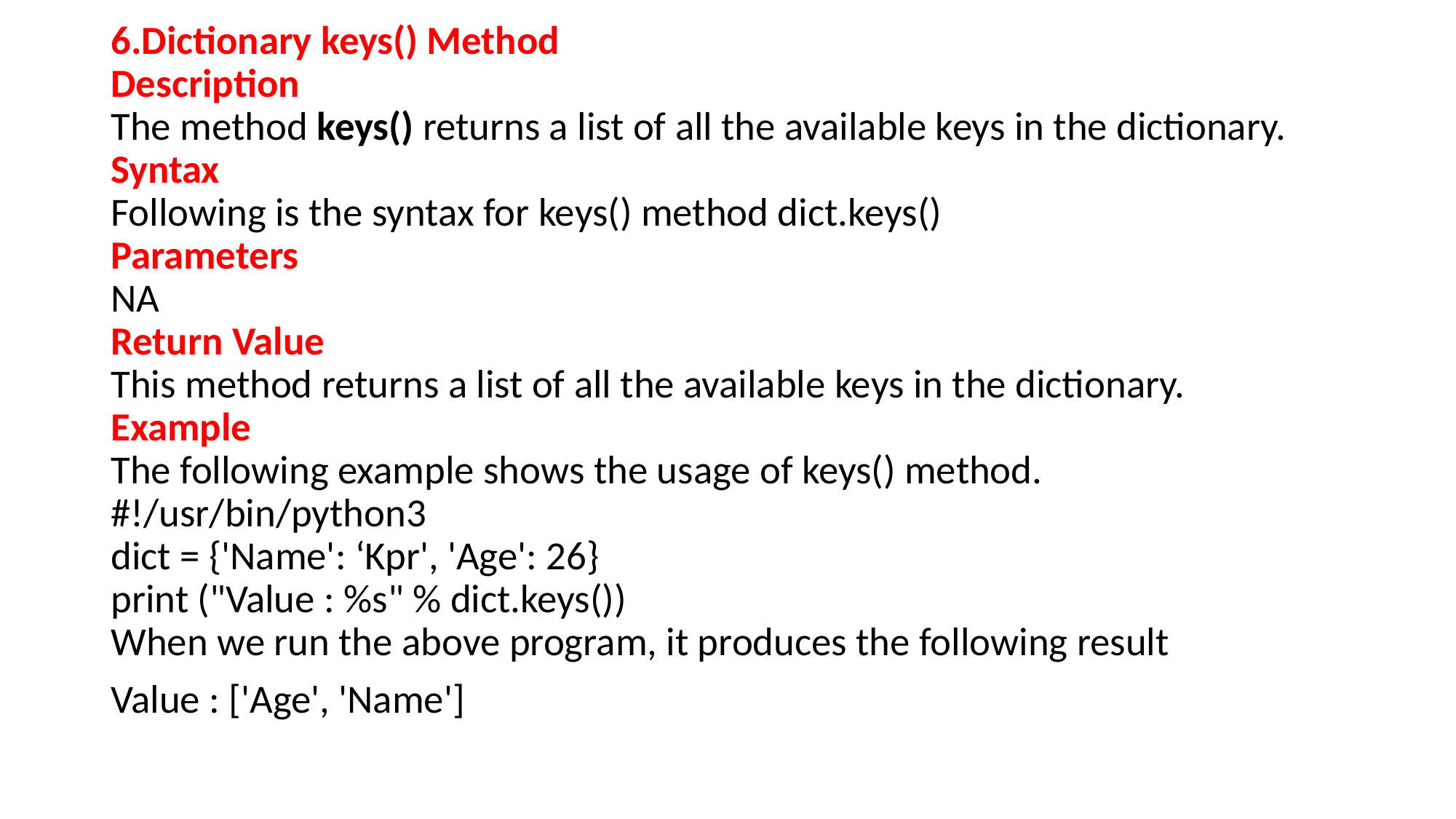

6.Dictionary keys() Method
Description
The method keys() returns a list of all the available keys in the dictionary.
Syntax
Following is the syntax for keys() method dict.keys()
Parameters
NA
Return Value
This method returns a list of all the available keys in the dictionary.
Example
The following example shows the usage of keys() method.
#!/usr/bin/python3
dict = {'Name': ‘Kpr', 'Age': 26}
print ("Value : %s" % dict.keys())
When we run the above program, it produces the following result
Value : ['Age', 'Name']